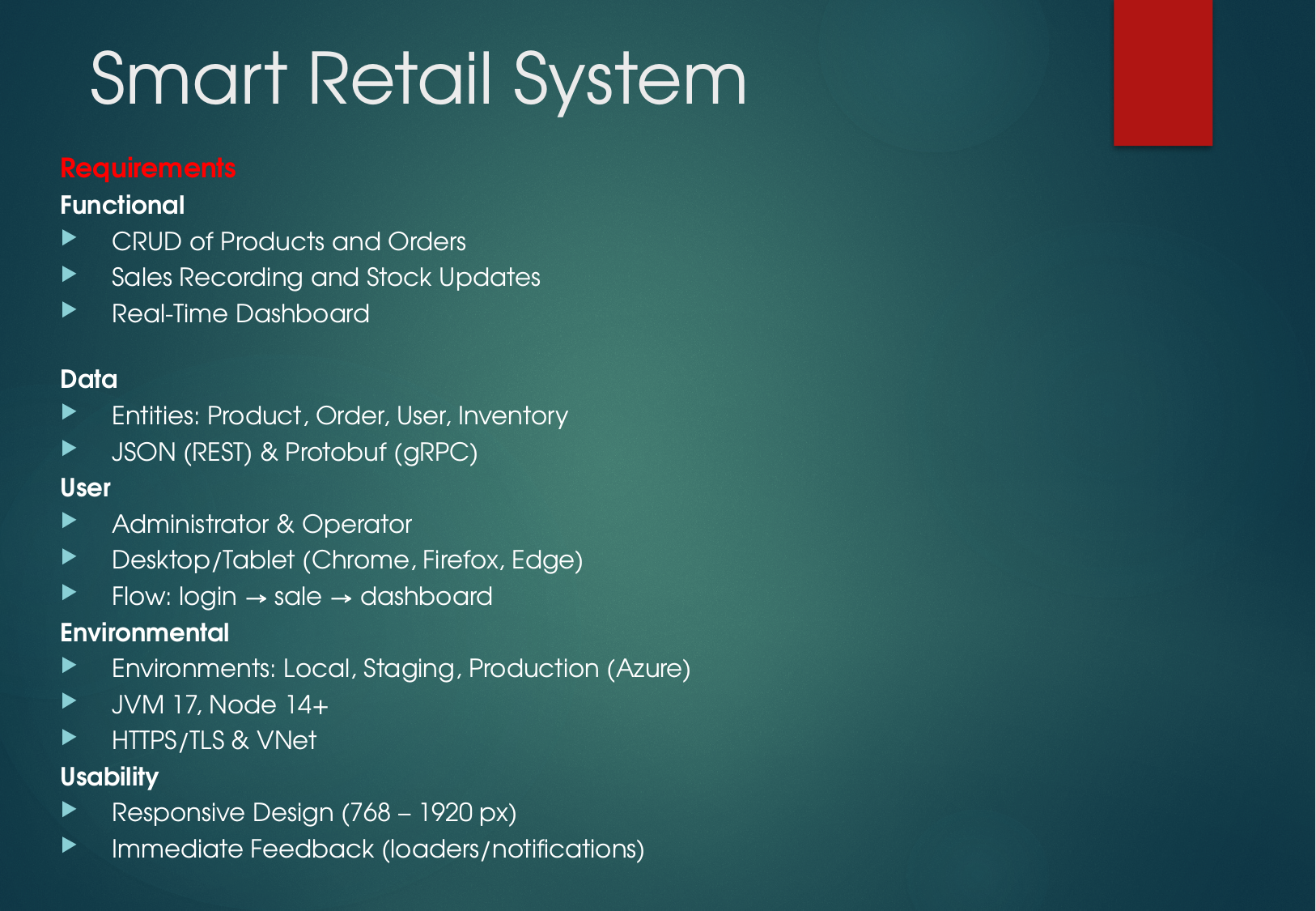

# Smart Retail System
Requirements
Functional
CRUD of Products and Orders
Sales Recording and Stock Updates
Real-Time Dashboard
Data
Entities: Product, Order, User, Inventory
JSON (REST) & Protobuf (gRPC)
User
Administrator & Operator
Desktop/Tablet (Chrome, Firefox, Edge)
Flow: login → sale → dashboard
Environmental
Environments: Local, Staging, Production (Azure)
JVM 17, Node 14+
HTTPS/TLS & VNet
Usability
Responsive Design (768 – 1920 px)
Immediate Feedback (loaders/notifications)